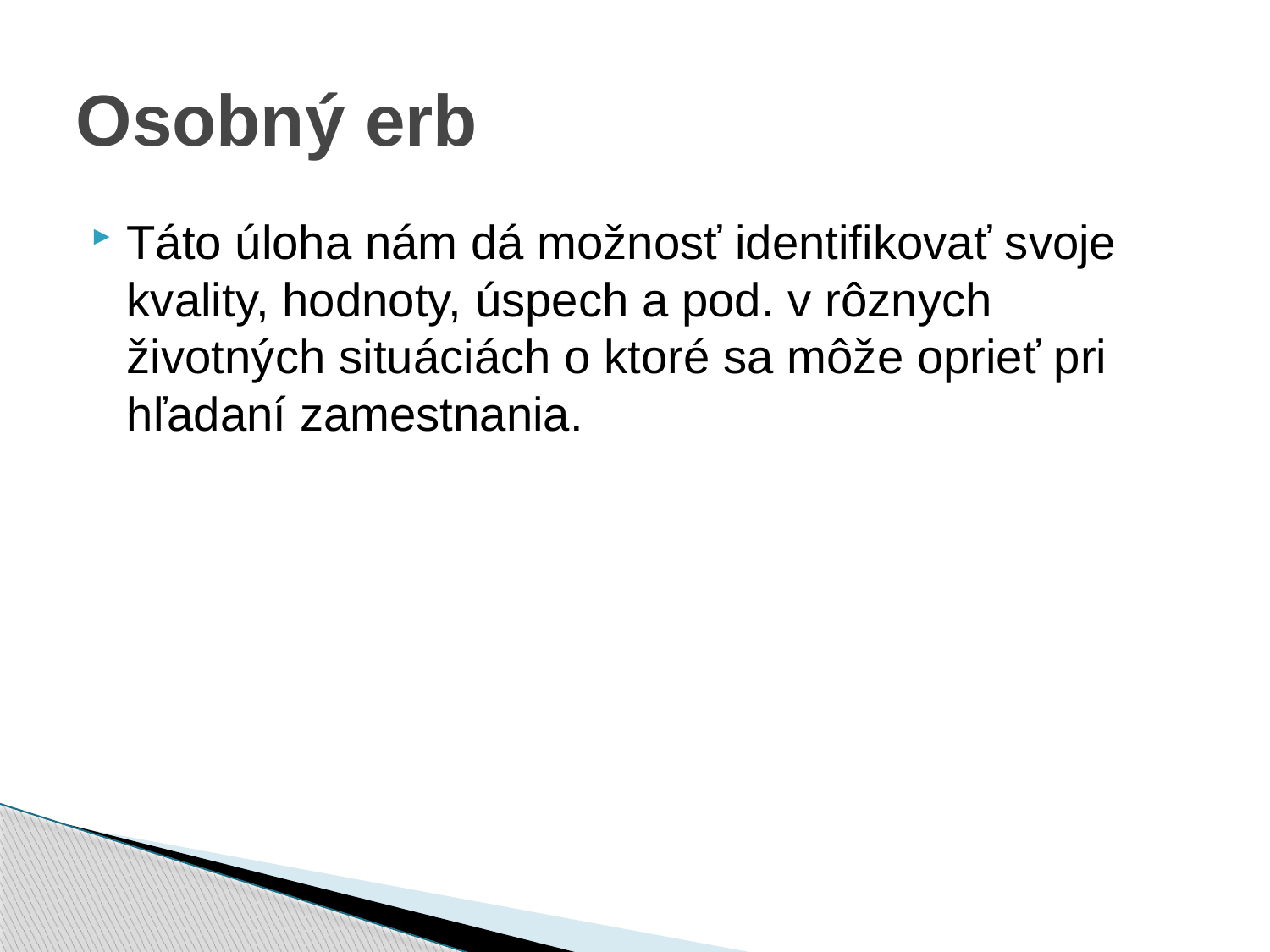

# Osobný erb
Táto úloha nám dá možnosť identifikovať svoje kvality, hodnoty, úspech a pod. v rôznych životných situáciách o ktoré sa môže oprieť pri hľadaní zamestnania.